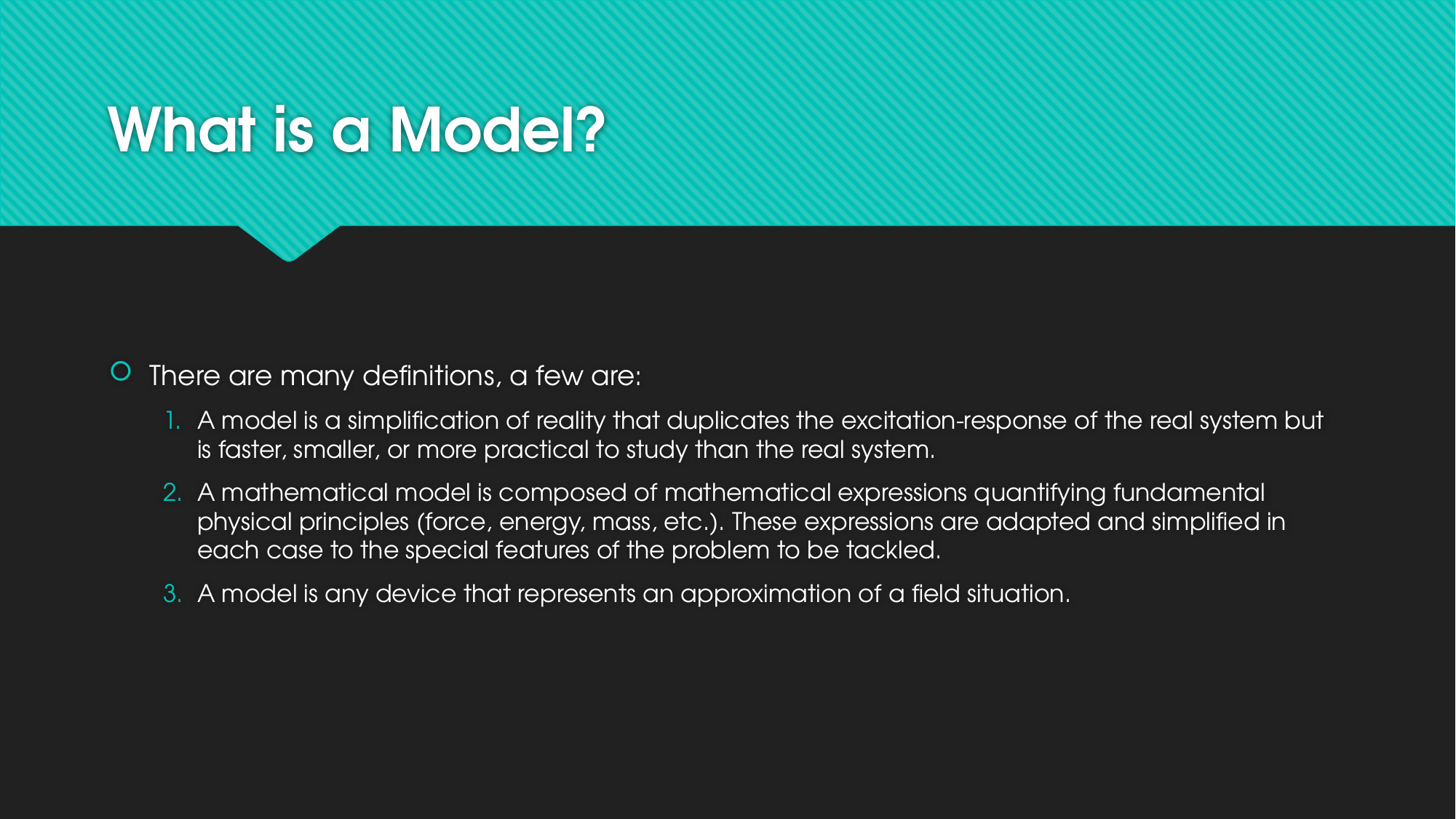

# What is a Model?
There are many definitions, a few are:
A model is a simplification of reality that duplicates the excitation-response of the real system but is faster, smaller, or more practical to study than the real system.
A mathematical model is composed of mathematical expressions quantifying fundamental physical principles (force, energy, mass, etc.). These expressions are adapted and simplified in each case to the special features of the problem to be tackled.
A model is any device that represents an approximation of a field situation.